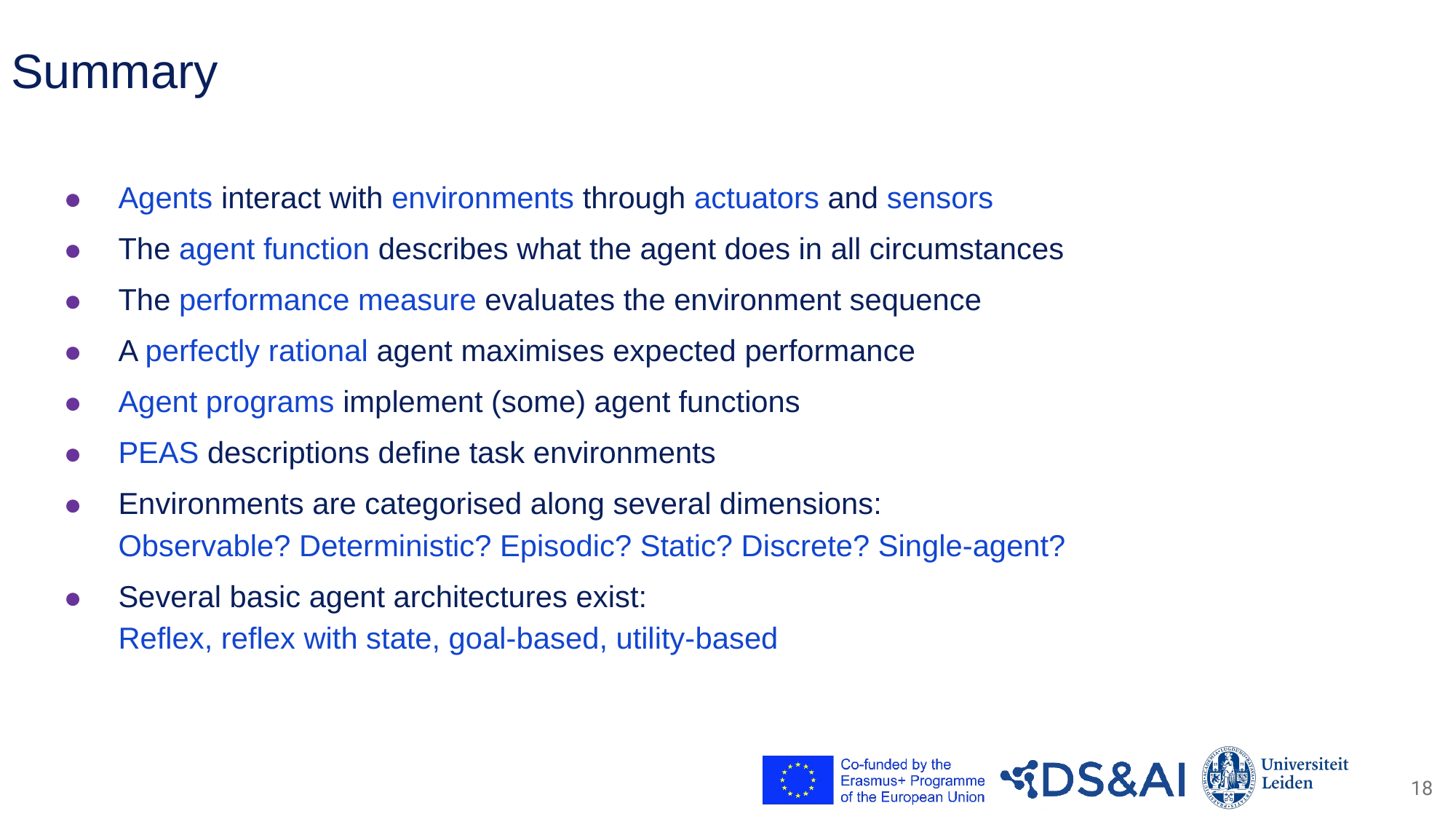

# Summary
Agents interact with environments through actuators and sensors
The agent function describes what the agent does in all circumstances
The performance measure evaluates the environment sequence
A perfectly rational agent maximises expected performance
Agent programs implement (some) agent functions
PEAS descriptions define task environments
Environments are categorised along several dimensions:
Observable? Deterministic? Episodic? Static? Discrete? Single-agent?
Several basic agent architectures exist:
Reflex, reflex with state, goal-based, utility-based
18